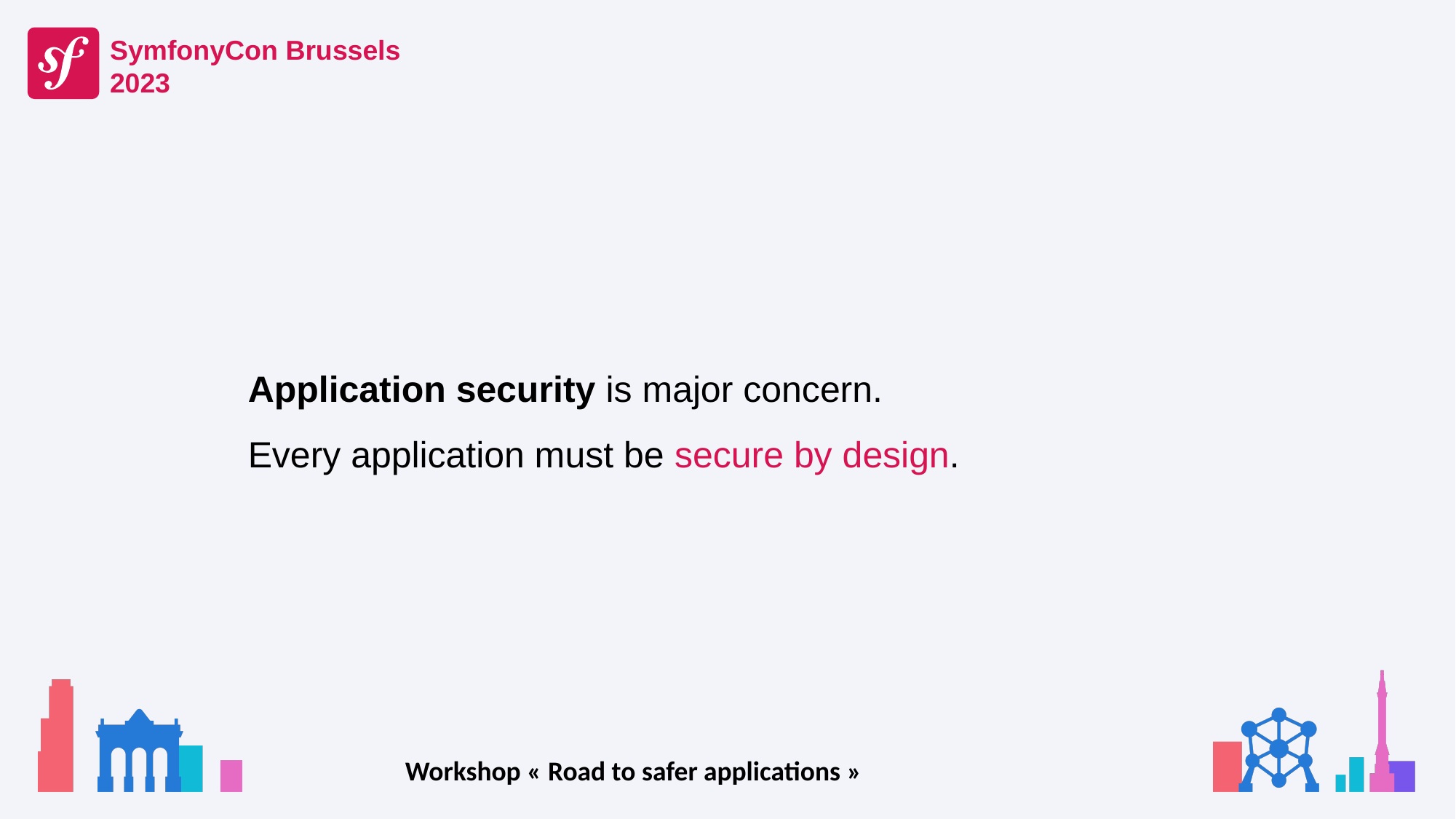

Application security is major concern.
Every application must be secure by design.